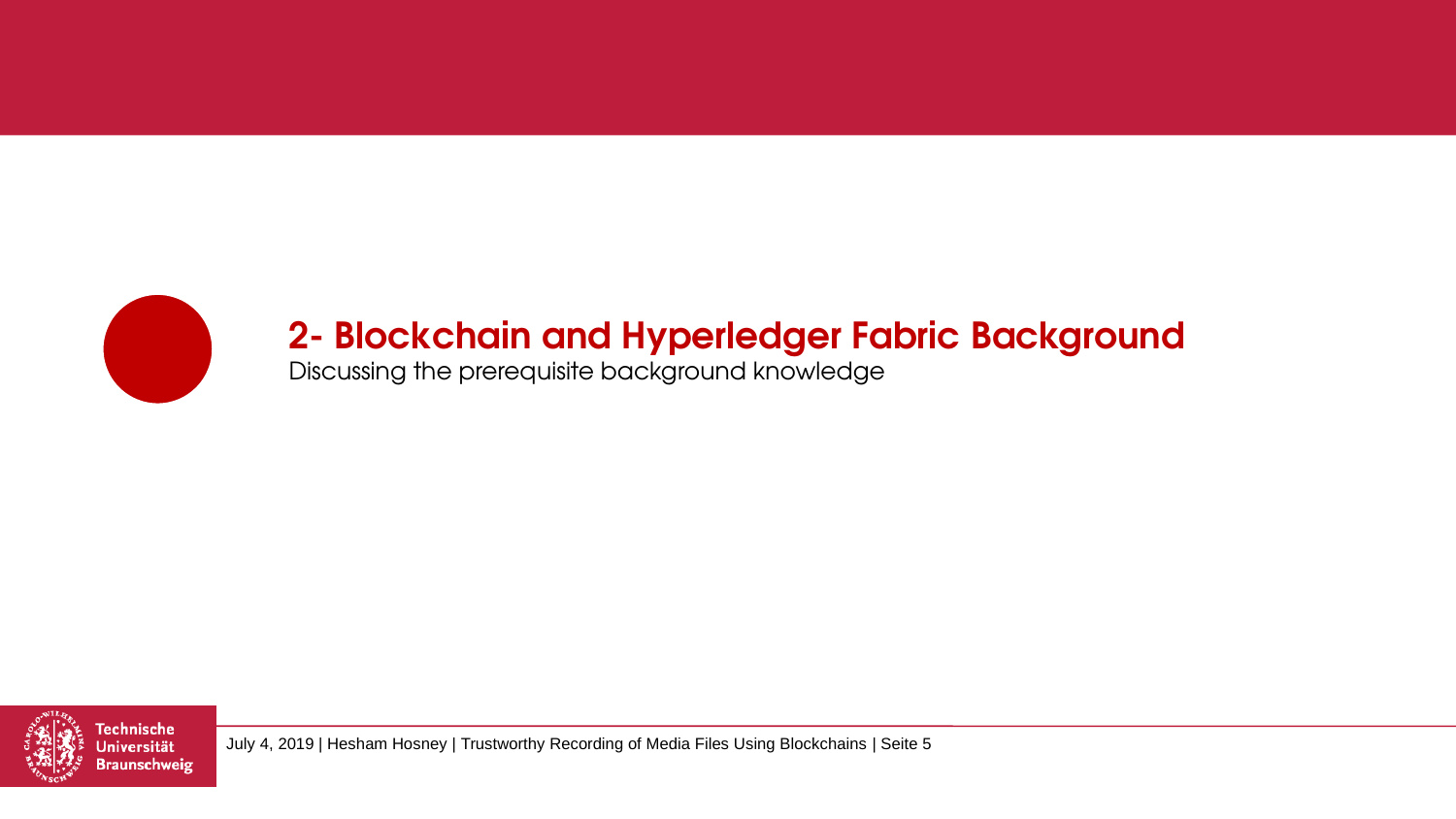

#

2- Blockchain and Hyperledger Fabric Background
Discussing the prerequisite background knowledge